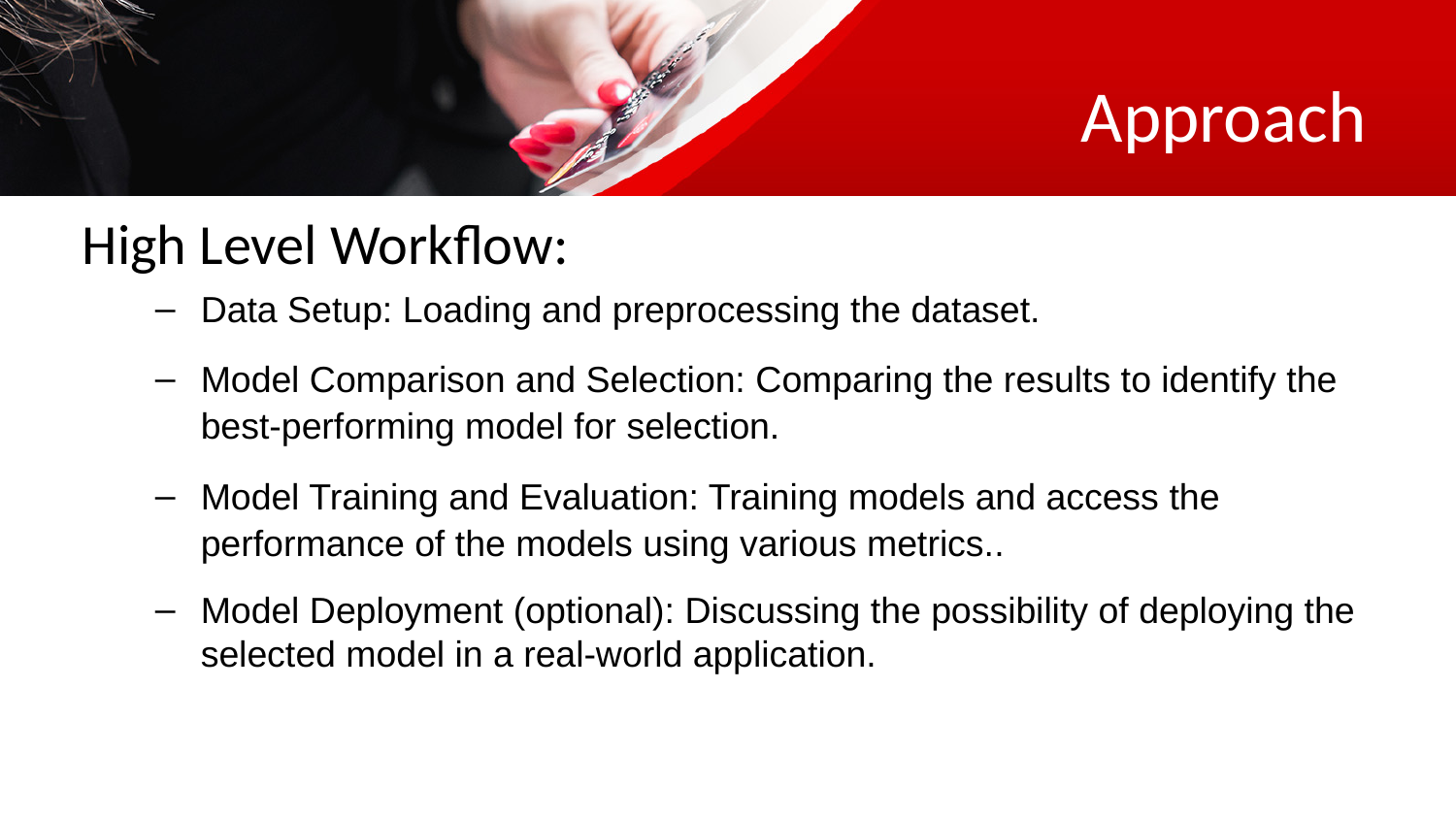

# Approach
High Level Workflow:
Data Setup: Loading and preprocessing the dataset.
Model Comparison and Selection: Comparing the results to identify the best-performing model for selection.
Model Training and Evaluation: Training models and access the performance of the models using various metrics..
Model Deployment (optional): Discussing the possibility of deploying the selected model in a real-world application.